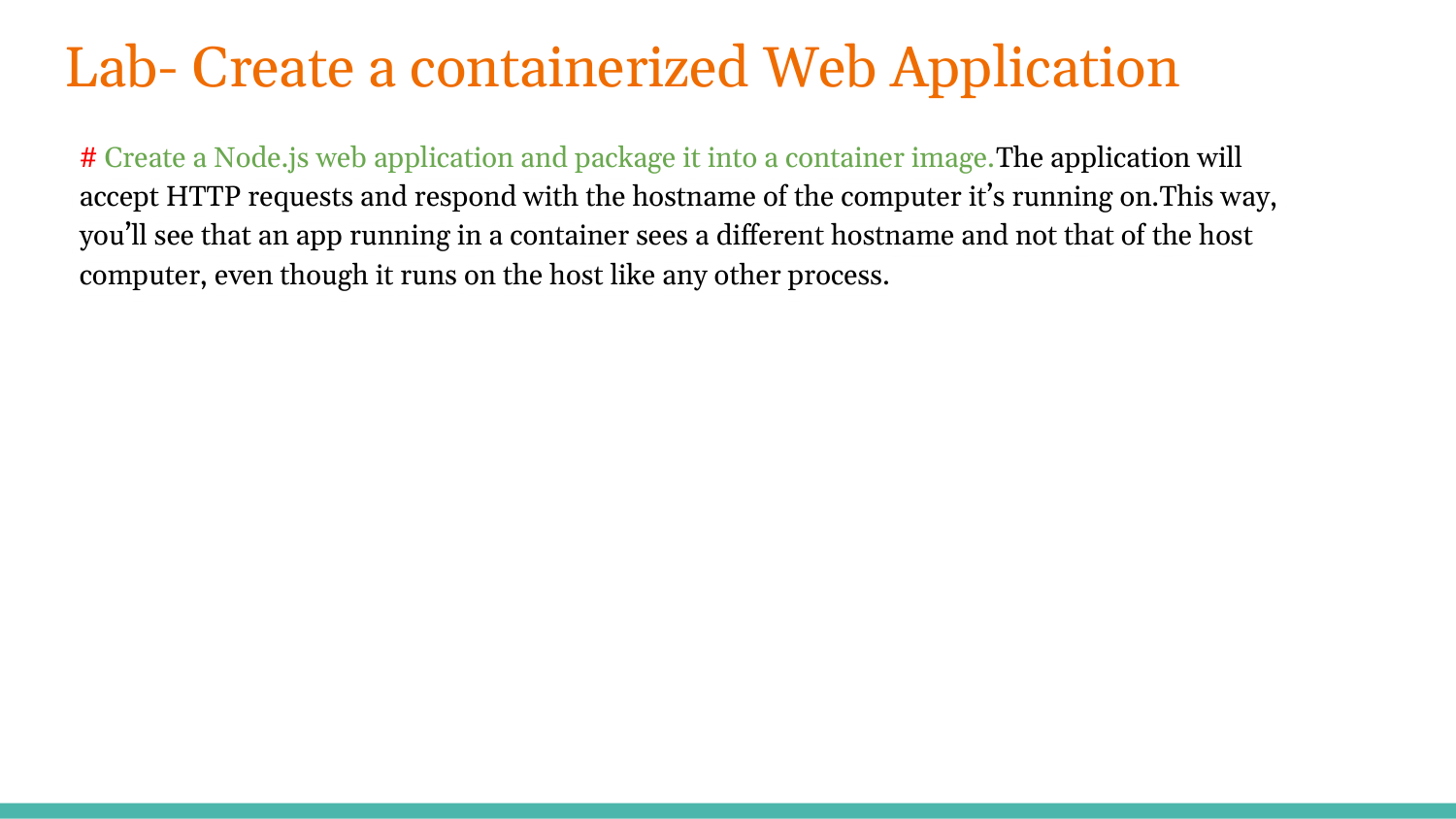

# Lab- Create a containerized Web Application
# Create a Node.js web application and package it into a container image.The application will accept HTTP requests and respond with the hostname of the computer it’s running on.This way, you’ll see that an app running in a container sees a different hostname and not that of the host computer, even though it runs on the host like any other process.